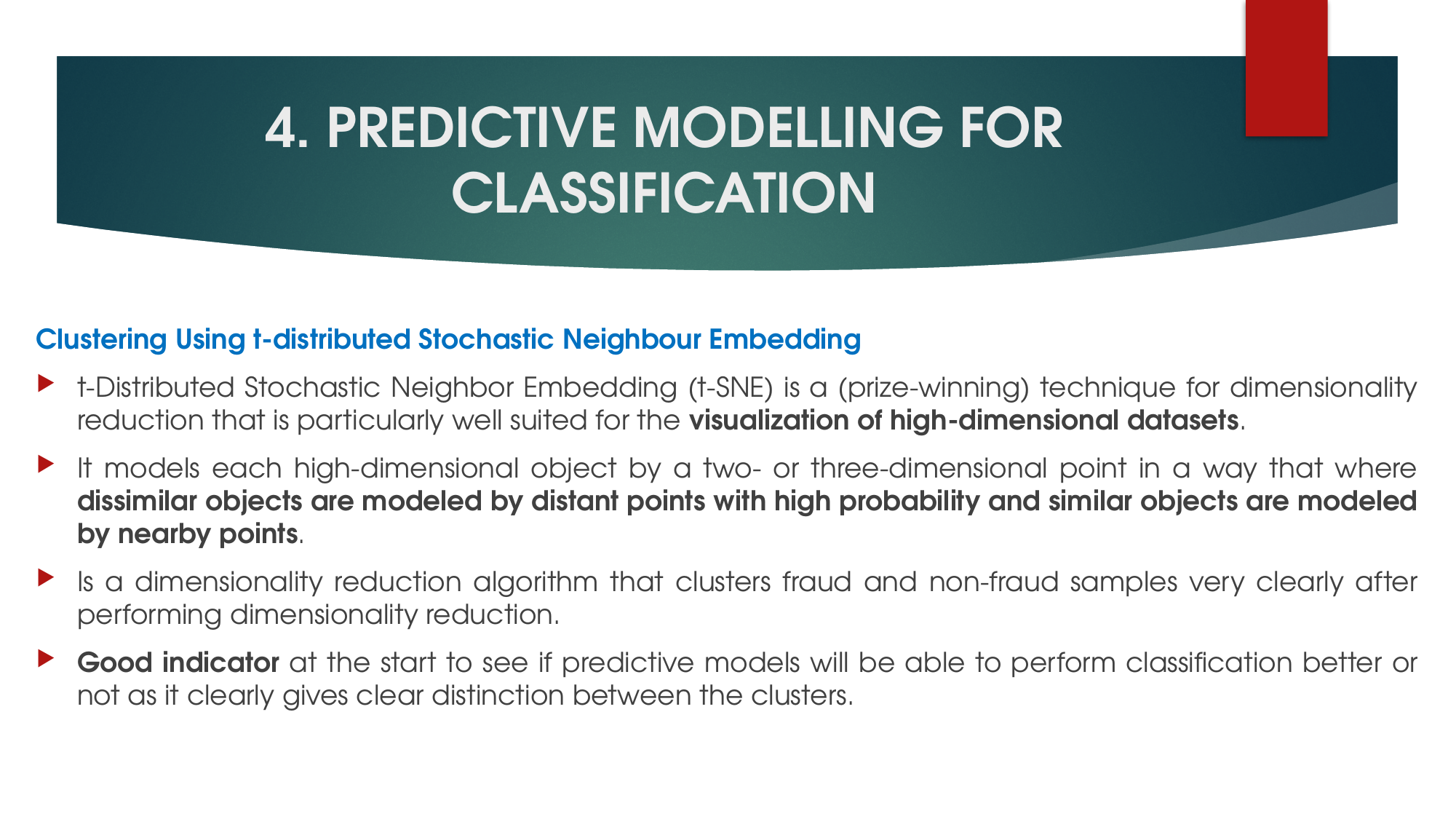

# 4. PREDICTIVE MODELLING FOR CLASSIFICATION
Clustering Using t-distributed Stochastic Neighbour Embedding
t-Distributed Stochastic Neighbor Embedding (t-SNE) is a (prize-winning) technique for dimensionality reduction that is particularly well suited for the visualization of high-dimensional datasets.
It models each high-dimensional object by a two- or three-dimensional point in a way that where dissimilar objects are modeled by distant points with high probability and similar objects are modeled by nearby points.
Is a dimensionality reduction algorithm that clusters fraud and non-fraud samples very clearly after performing dimensionality reduction.
Good indicator at the start to see if predictive models will be able to perform classification better or not as it clearly gives clear distinction between the clusters.